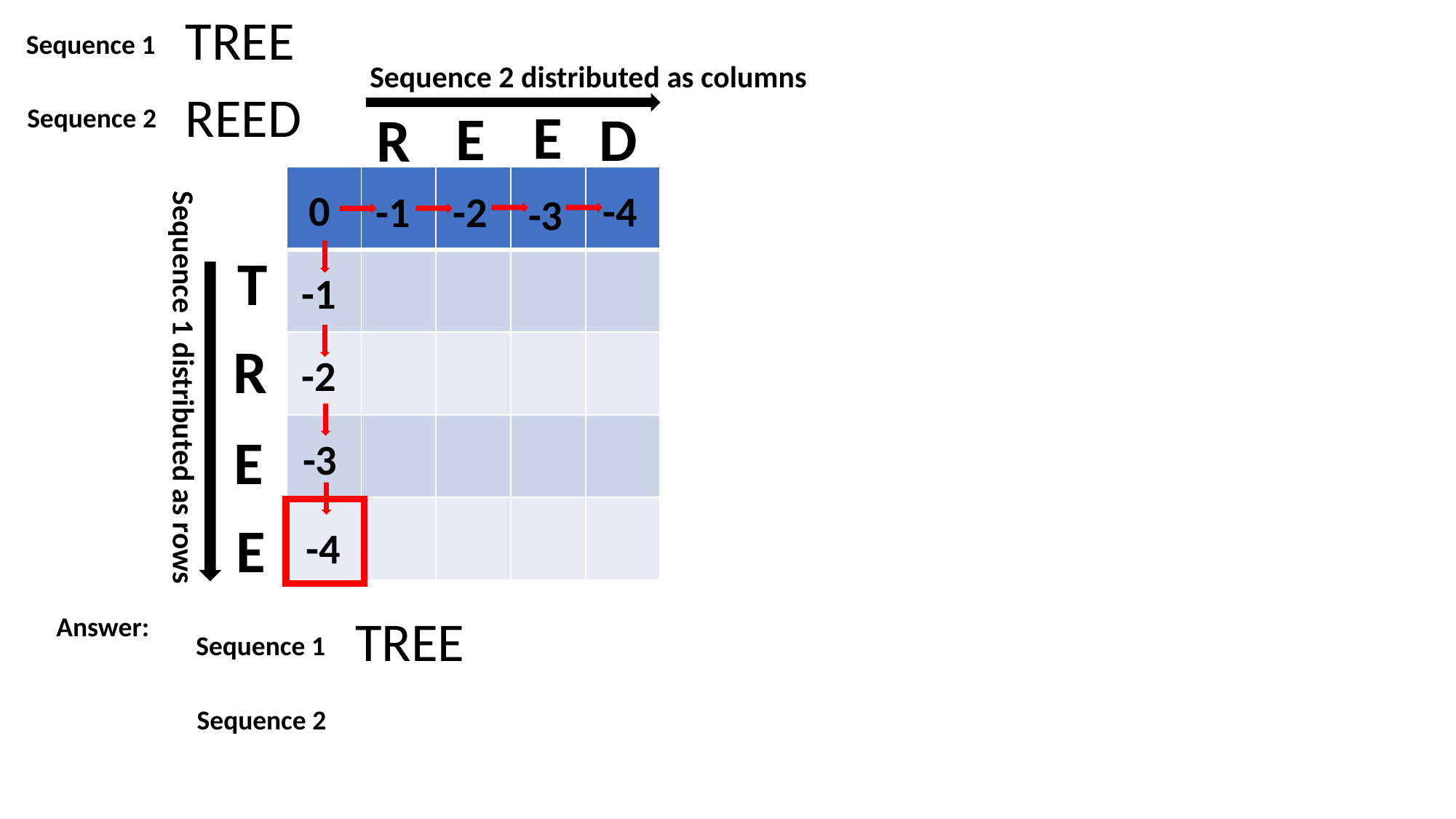

TREE
Sequence 1
Sequence 2 distributed as columns
REED

E
E
Sequence 2
D
R
|  |  |  |  |  |
| --- | --- | --- | --- | --- |
|  |  |  |  |  |
|  |  |  |  |  |
|  |  |  |  |  |
|  |  |  |  |  |
0
-4
-1
-2
-3

T

-1
R

-2
Sequence 1 distributed as rows

E
-3

E
-4
TREE
Answer:

Sequence 1
Sequence 2